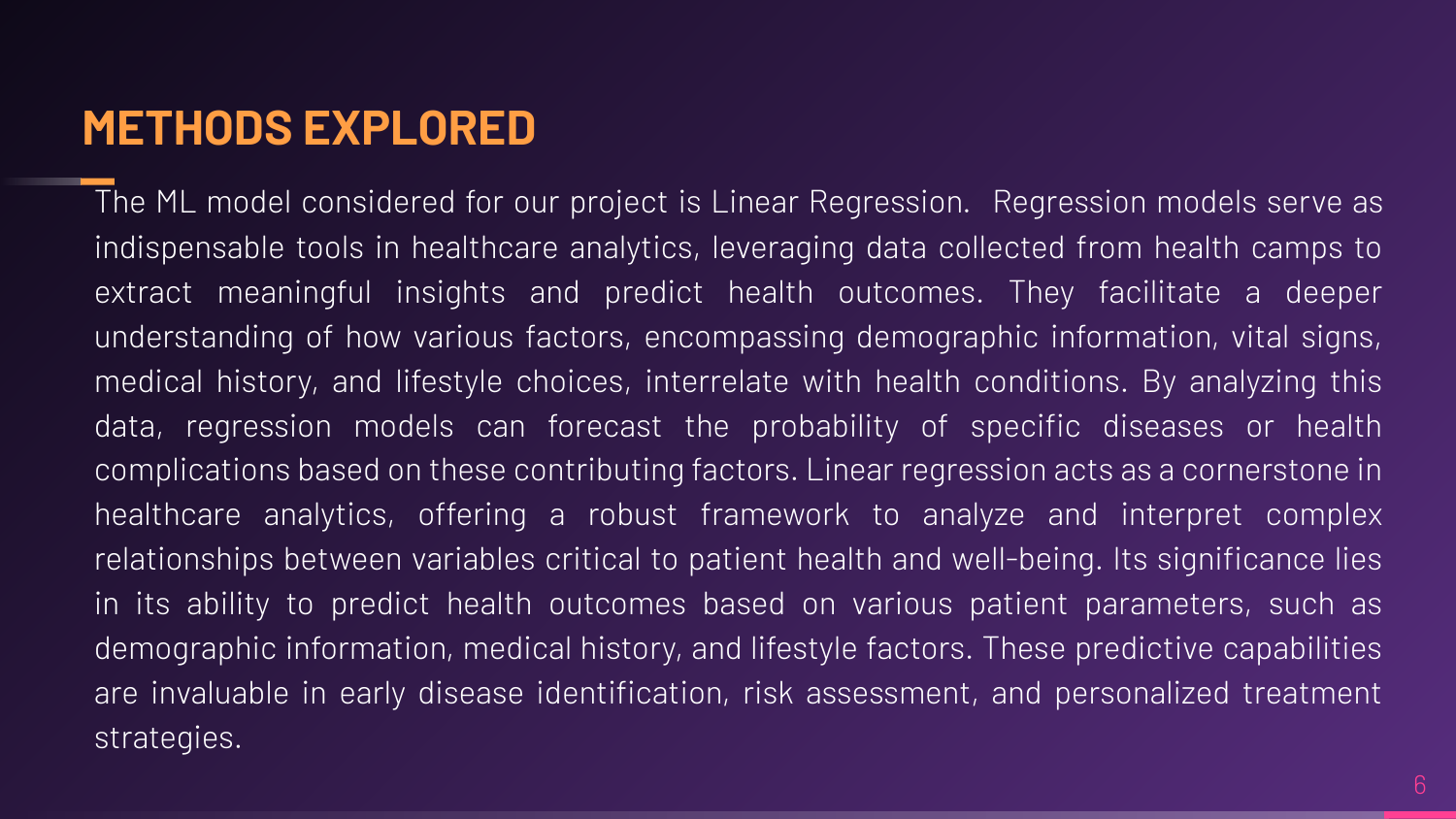

# METHODS EXPLORED
The ML model considered for our project is Linear Regression.  Regression models serve as indispensable tools in healthcare analytics, leveraging data collected from health camps to extract meaningful insights and predict health outcomes. They facilitate a deeper understanding of how various factors, encompassing demographic information, vital signs, medical history, and lifestyle choices, interrelate with health conditions. By analyzing this data, regression models can forecast the probability of specific diseases or health complications based on these contributing factors. Linear regression acts as a cornerstone in healthcare analytics, offering a robust framework to analyze and interpret complex relationships between variables critical to patient health and well-being. Its significance lies in its ability to predict health outcomes based on various patient parameters, such as demographic information, medical history, and lifestyle factors. These predictive capabilities are invaluable in early disease identification, risk assessment, and personalized treatment strategies.

6